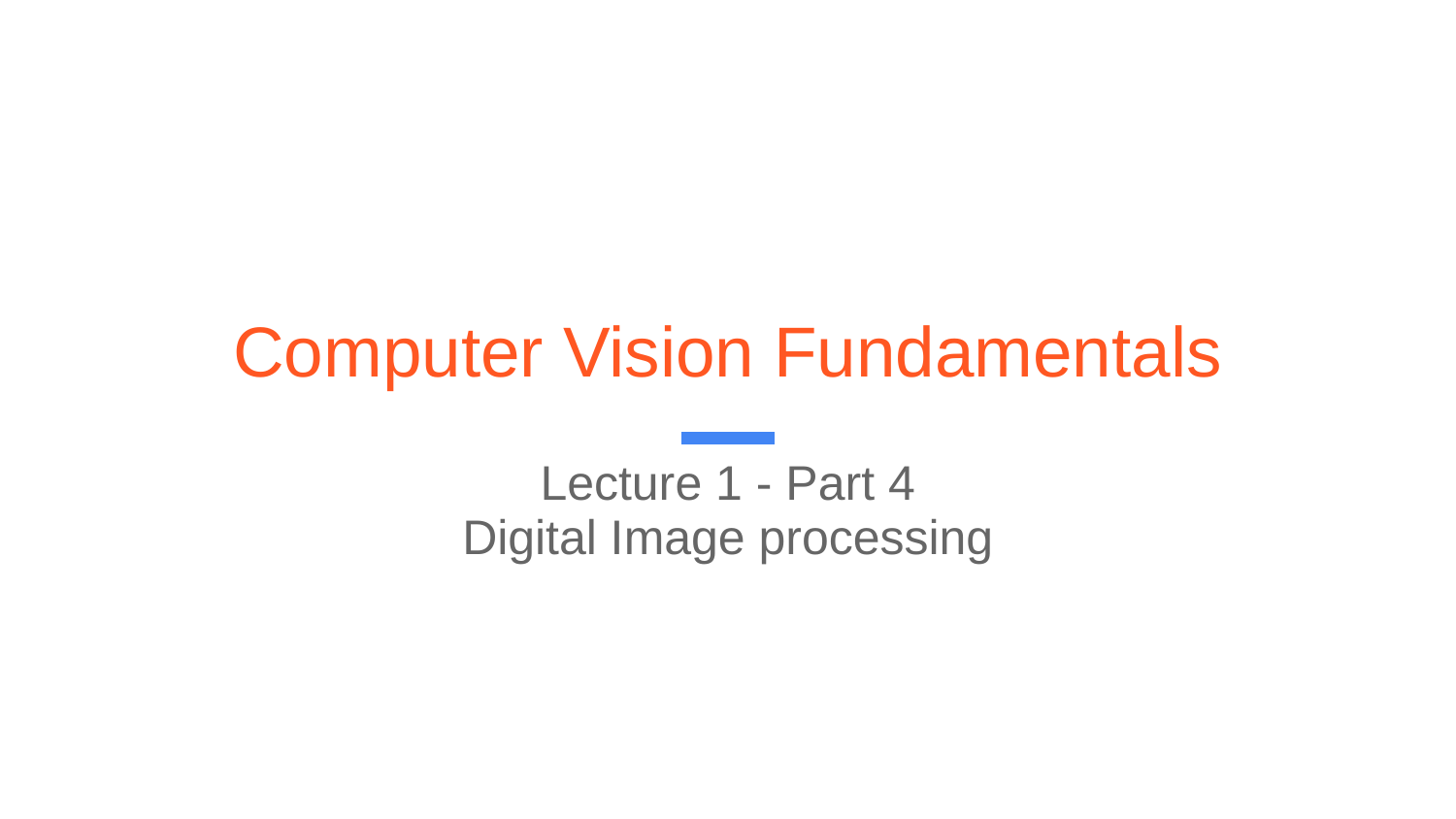

# Computer Vision Fundamentals
Lecture 1 - Part 4
Digital Image processing